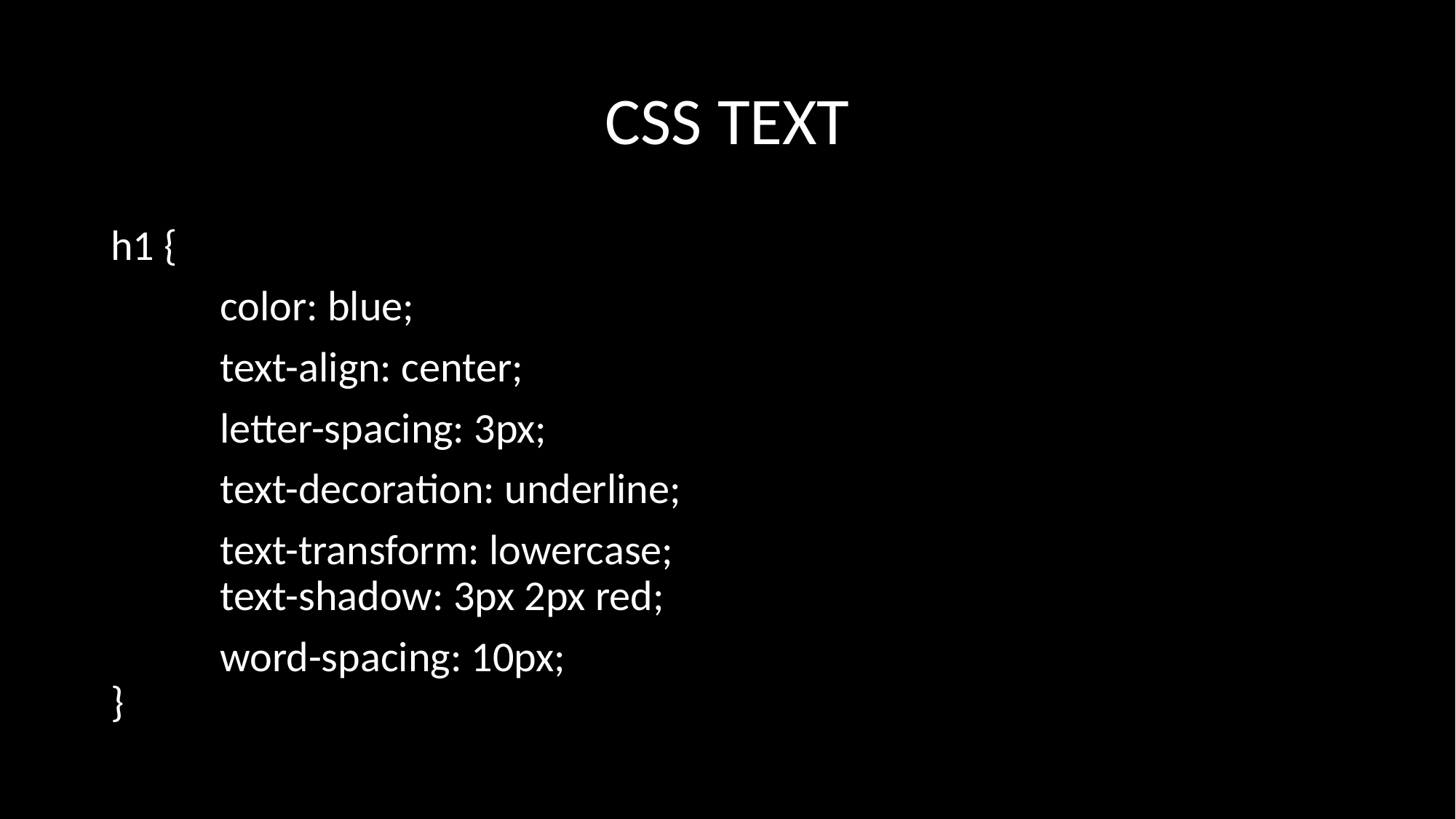

# CSS TEXT
h1 {
	color: blue;
	text-align: center;
	letter-spacing: 3px;
	text-decoration: underline;
	text-transform: lowercase;
	text-shadow: 3px 2px red;
	word-spacing: 10px;
}